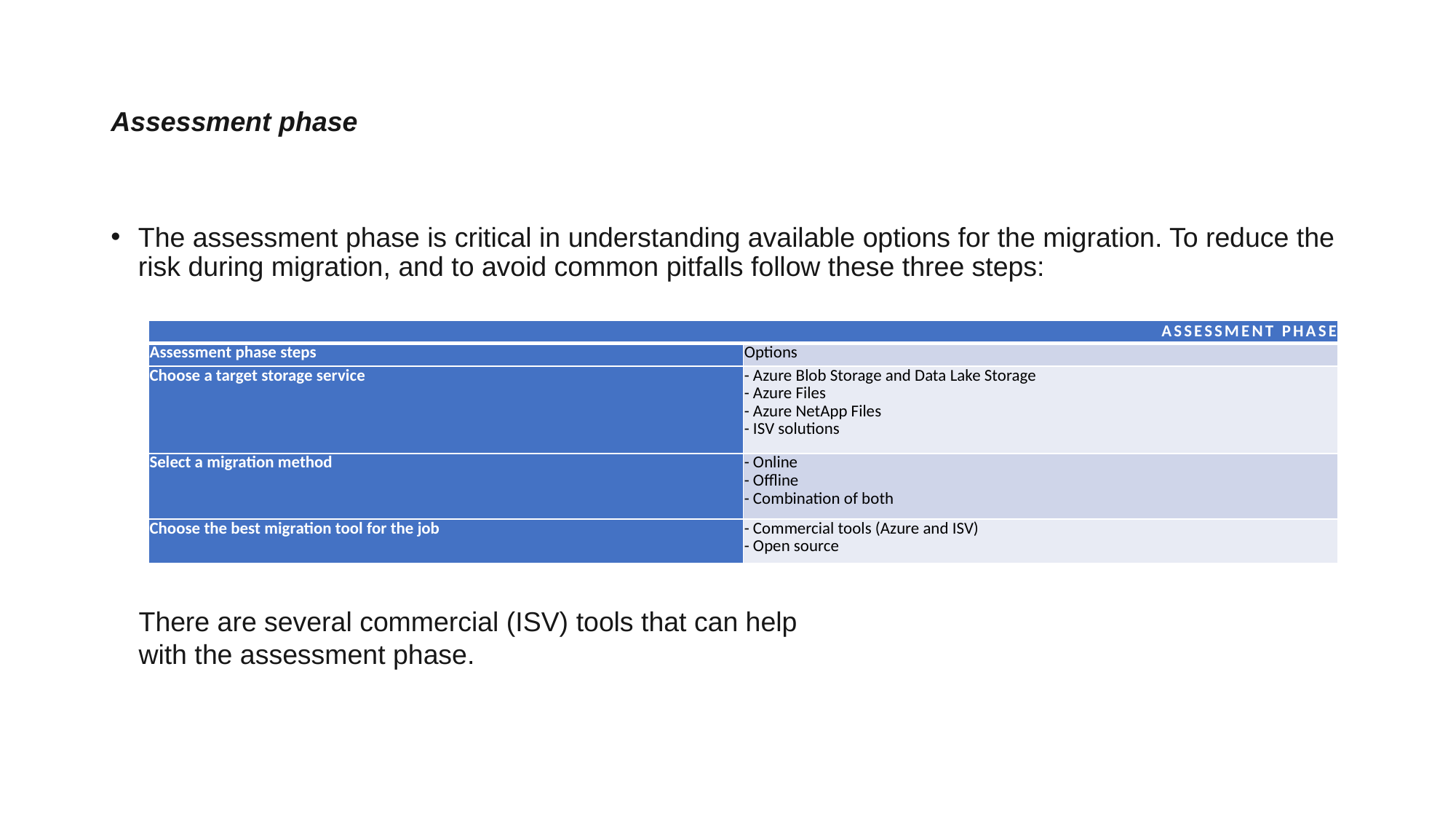

# Assessment phase
The assessment phase is critical in understanding available options for the migration. To reduce the risk during migration, and to avoid common pitfalls follow these three steps:

| ASSESSMENT PHASE |  |
| --- | --- |
| Assessment phase steps | Options |
| Choose a target storage service | - Azure Blob Storage and Data Lake Storage - Azure Files - Azure NetApp Files - ISV solutions |
| Select a migration method | - Online - Offline - Combination of both |
| Choose the best migration tool for the job | - Commercial tools (Azure and ISV) - Open source |
There are several commercial (ISV) tools that can help with the assessment phase.